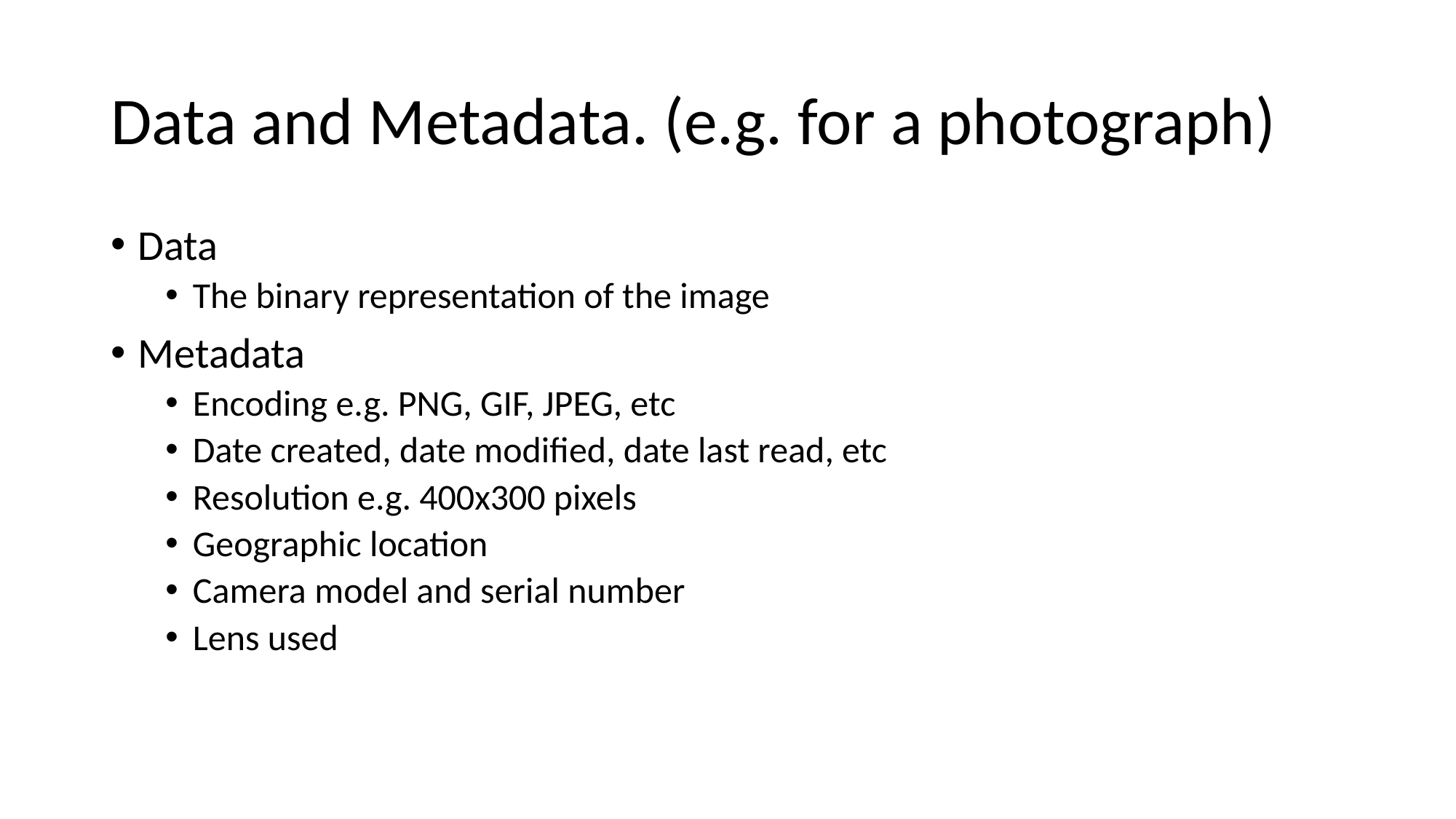

# Data and Metadata. (e.g. for a photograph)
Data
The binary representation of the image
Metadata
Encoding e.g. PNG, GIF, JPEG, etc
Date created, date modified, date last read, etc
Resolution e.g. 400x300 pixels
Geographic location
Camera model and serial number
Lens used